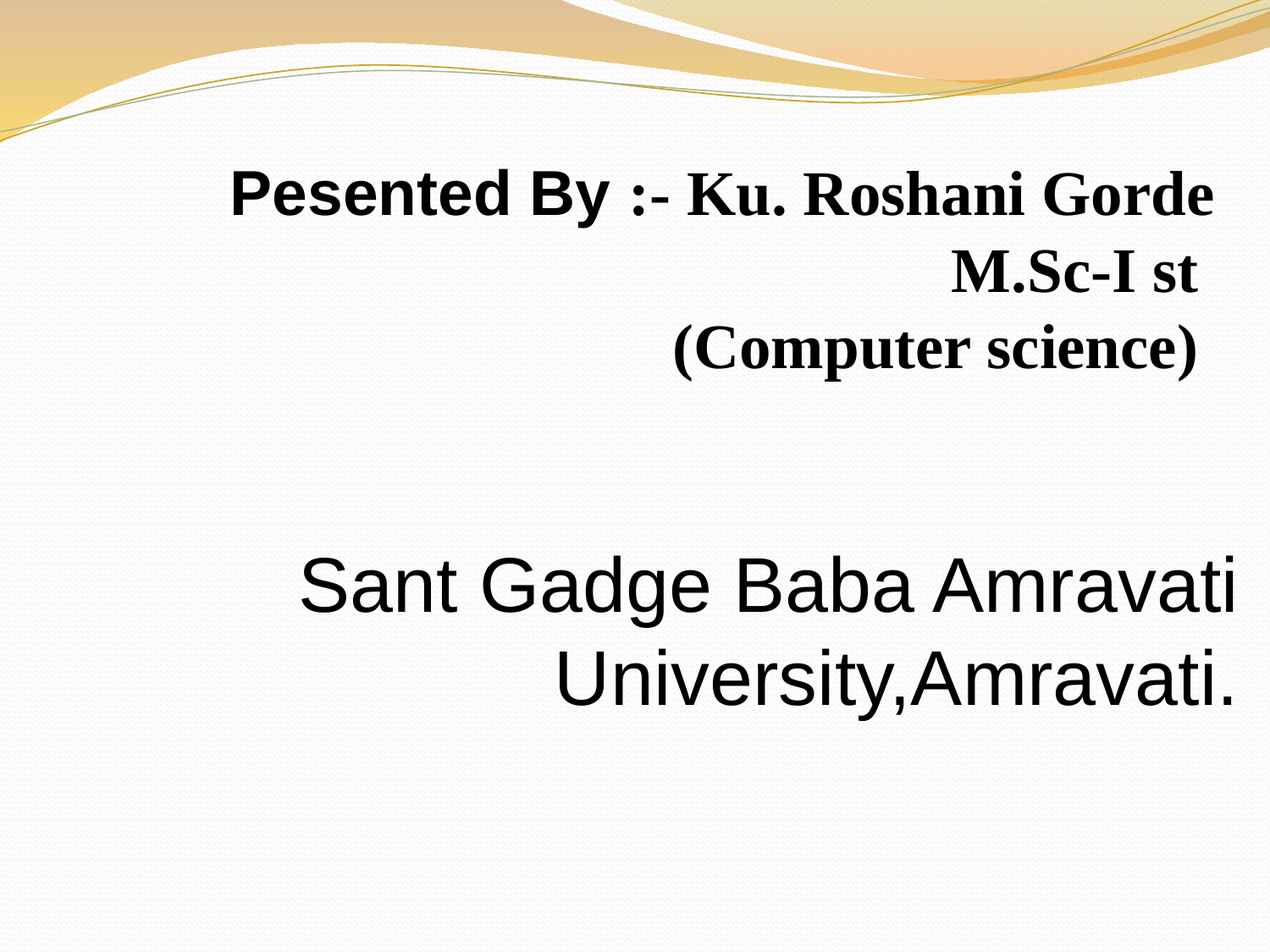

# Pesented By :- Ku. Roshani Gorde M.Sc-I st (Computer science)
Sant Gadge Baba Amravati University,Amravati.